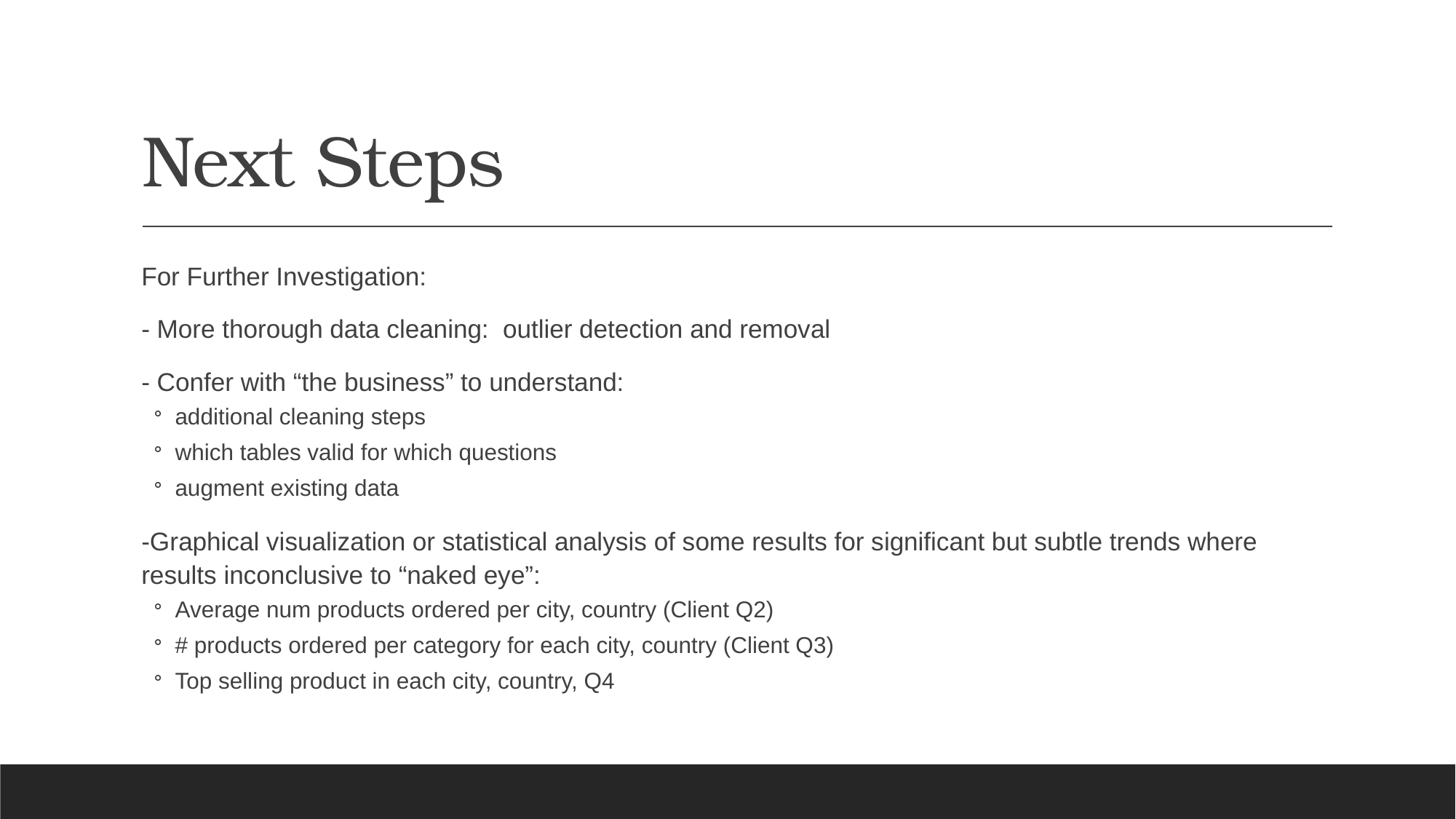

# Next Steps
For Further Investigation:
- More thorough data cleaning:  outlier detection and removal
- Confer with “the business” to understand:
additional cleaning steps
which tables valid for which questions
augment existing data
-Graphical visualization or statistical analysis of some results for significant but subtle trends where results inconclusive to “naked eye”:
Average num products ordered per city, country (Client Q2)
# products ordered per category for each city, country (Client Q3)
Top selling product in each city, country, Q4